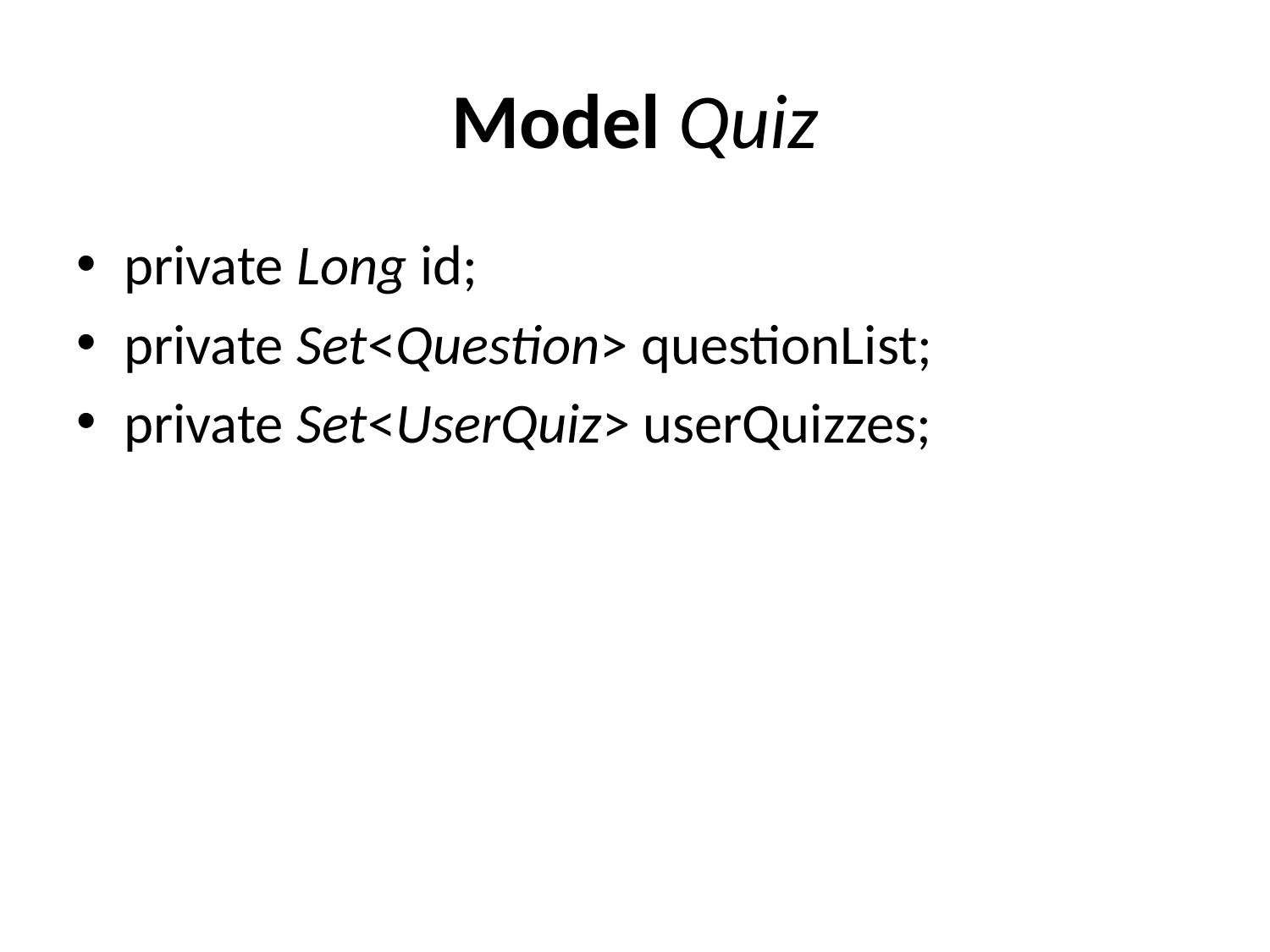

# Model Quiz
private Long id;
private Set<Question> questionList;
private Set<UserQuiz> userQuizzes;